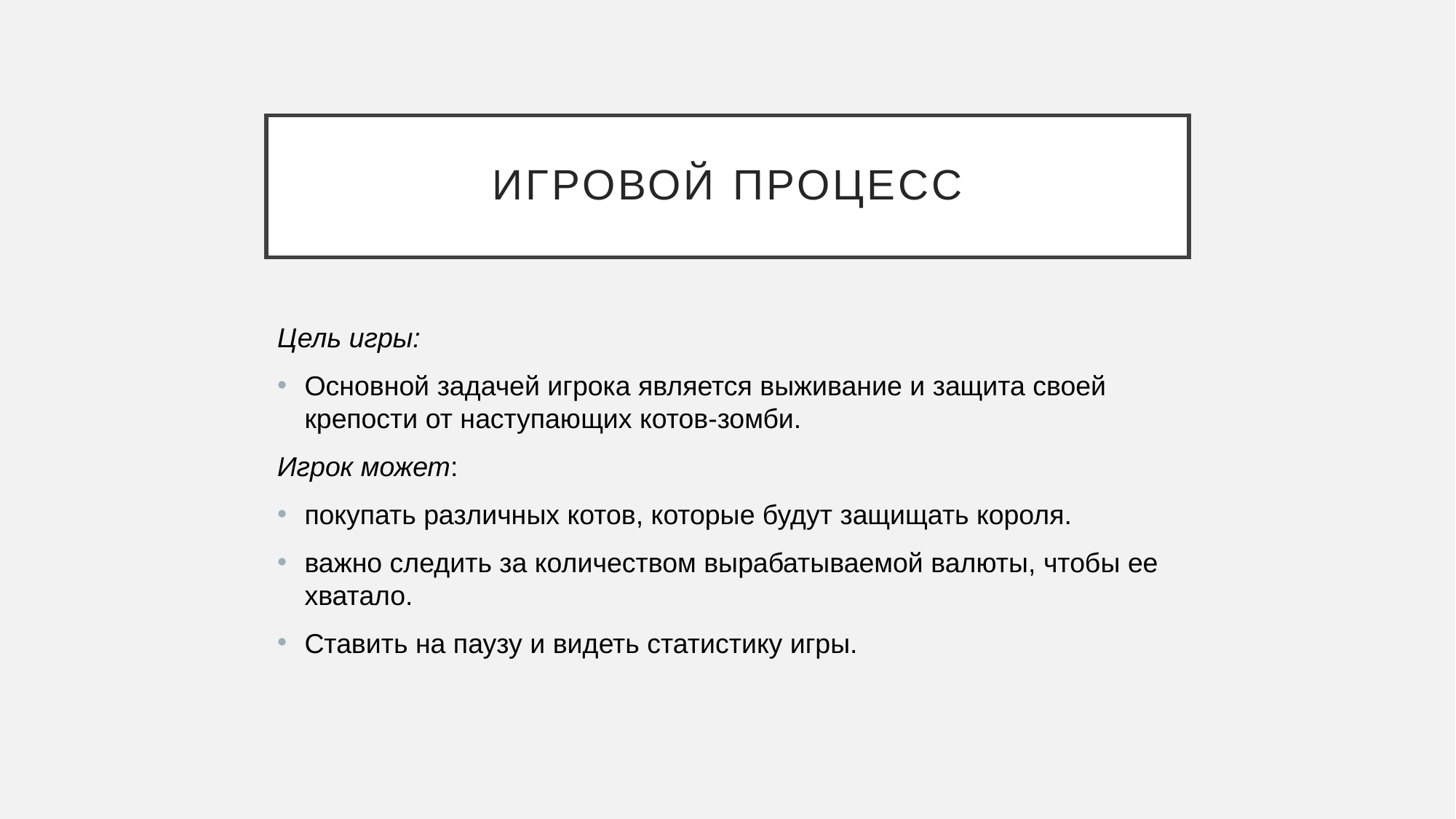

# Игровой процесс
Цель игры:
Основной задачей игрока является выживание и защита своей крепости от наступающих котов-зомби.
Игрок может:
покупать различных котов, которые будут защищать короля.
важно следить за количеством вырабатываемой валюты, чтобы ее хватало.
Ставить на паузу и видеть статистику игры.